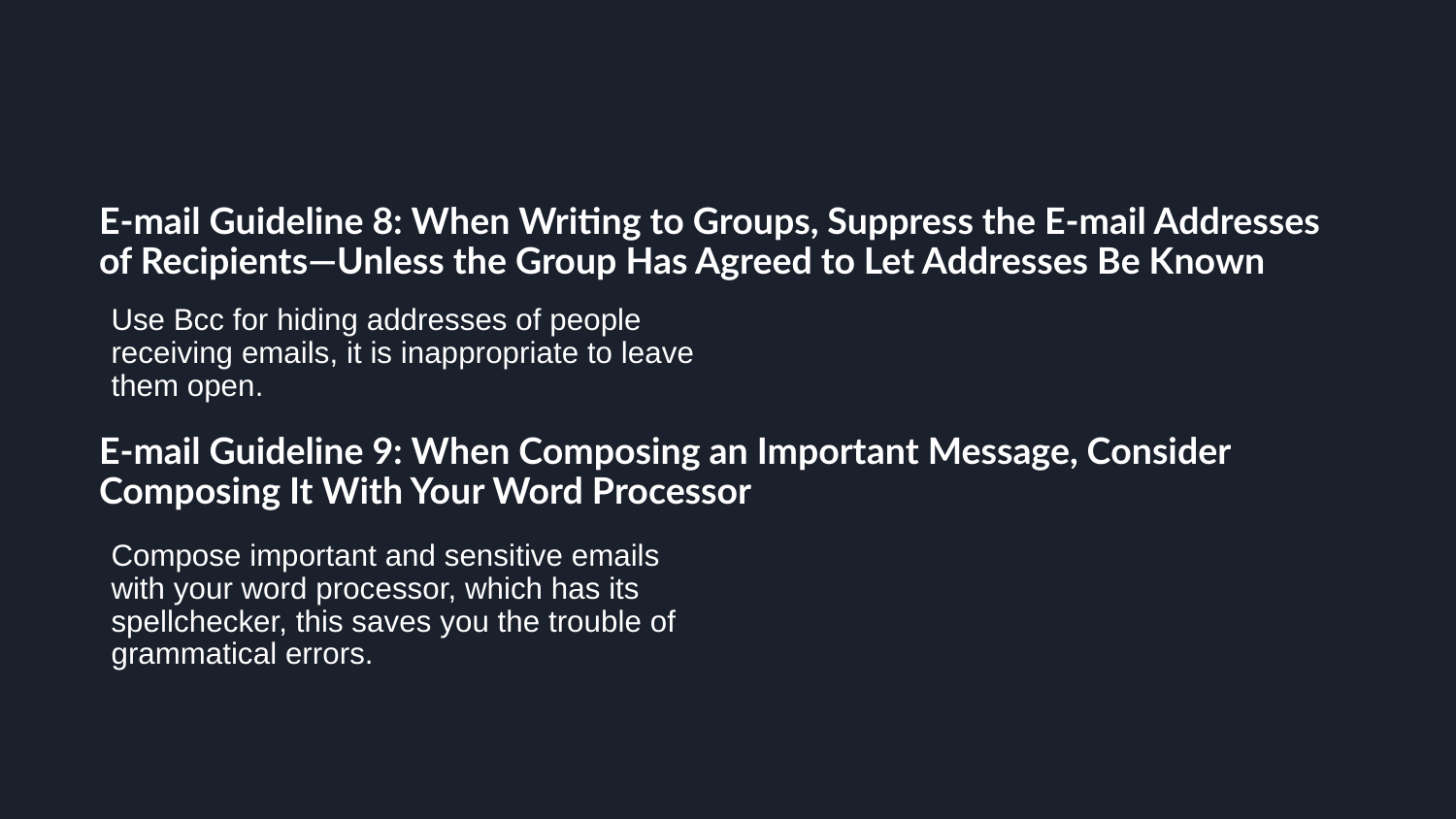

E-mail Guideline 8: When Writing to Groups, Suppress the E-mail Addresses of Recipients—Unless the Group Has Agreed to Let Addresses Be Known
Use Bcc for hiding addresses of people receiving emails, it is inappropriate to leave them open.

Compose important and sensitive emails with your word processor, which has its spellchecker, this saves you the trouble of grammatical errors.
E-mail Guideline 9: When Composing an Important Message, Consider Composing It With Your Word Processor